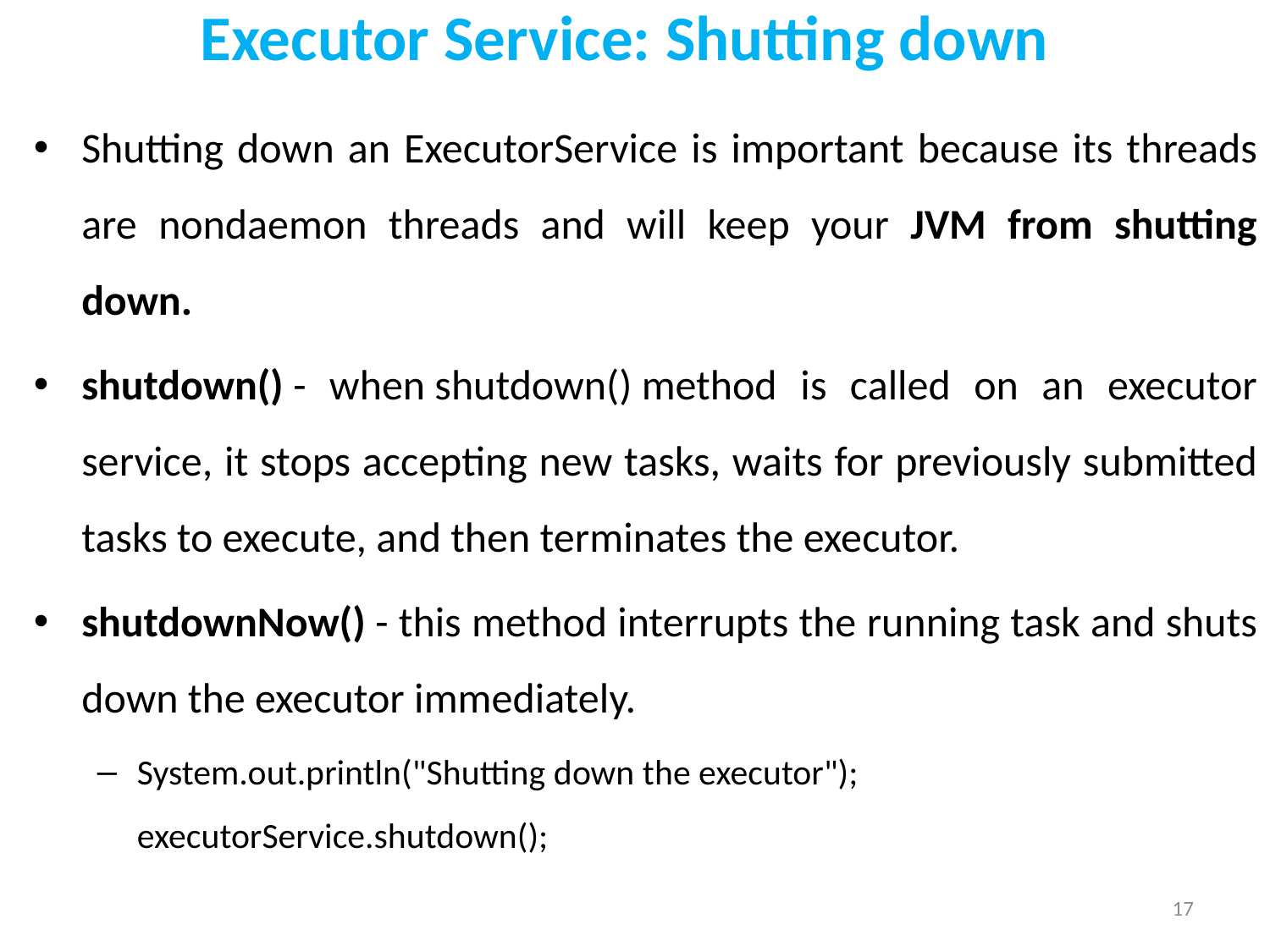

# Executor Service: Shutting down
Shutting down an ExecutorService is important because its threads are nondaemon threads and will keep your JVM from shutting down.
shutdown() - when shutdown() method is called on an executor service, it stops accepting new tasks, waits for previously submitted tasks to execute, and then terminates the executor.
shutdownNow() - this method interrupts the running task and shuts down the executor immediately.
System.out.println("Shutting down the executor"); executorService.shutdown();

17